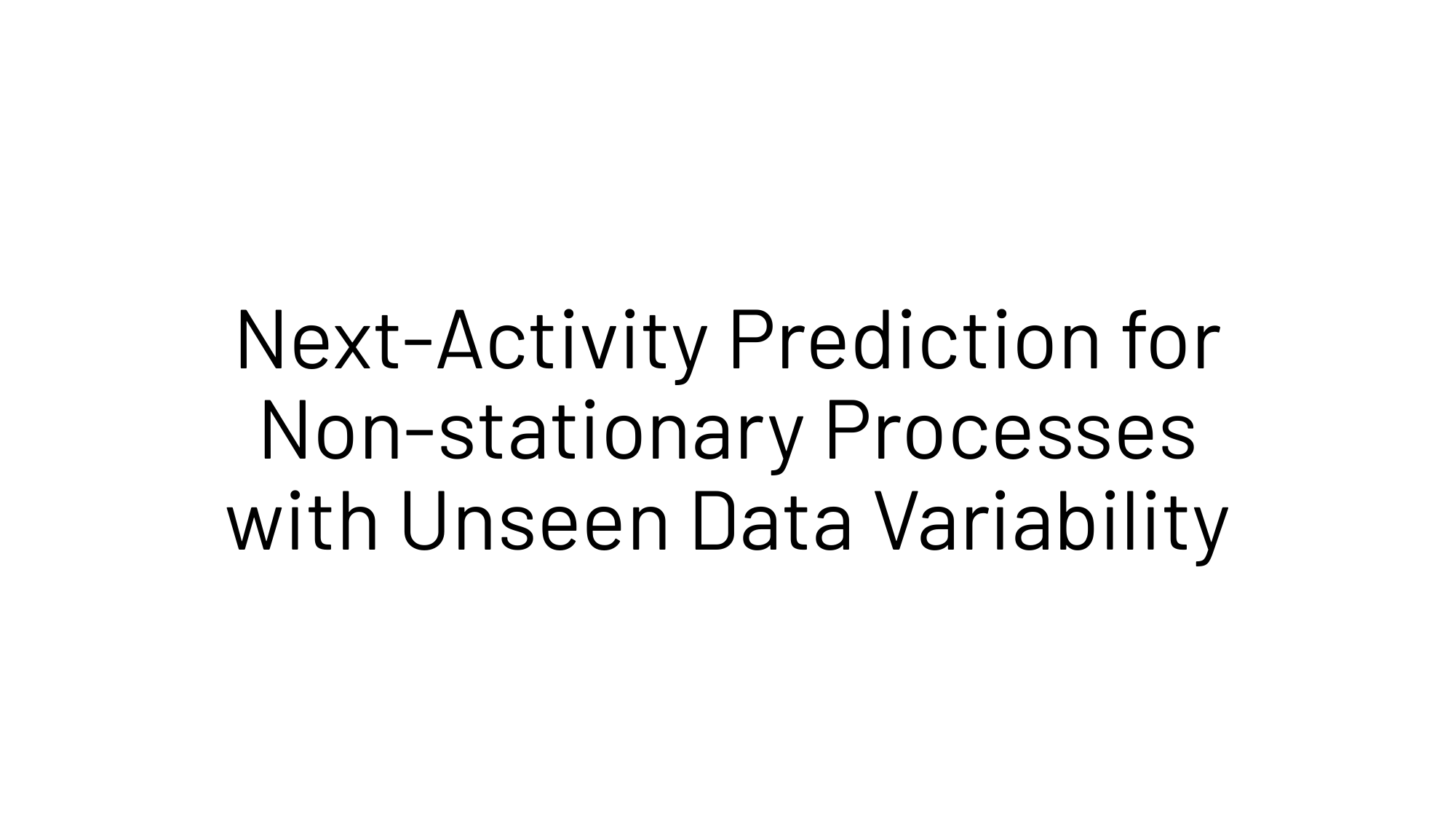

# Next-Activity Prediction for Non-stationary Processes with Unseen Data Variability